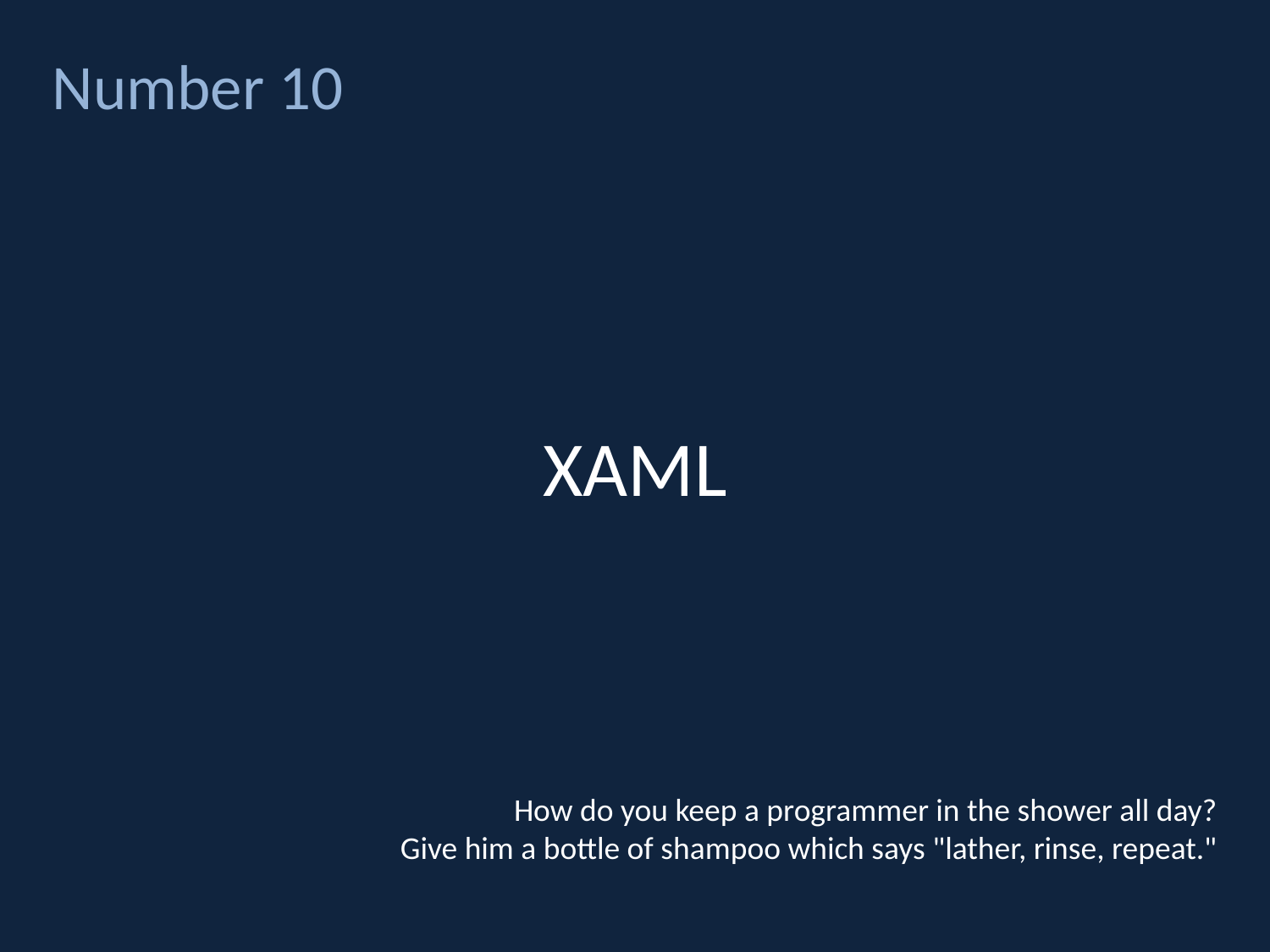

# XAML
Number 10
How do you keep a programmer in the shower all day?
Give him a bottle of shampoo which says "lather, rinse, repeat."